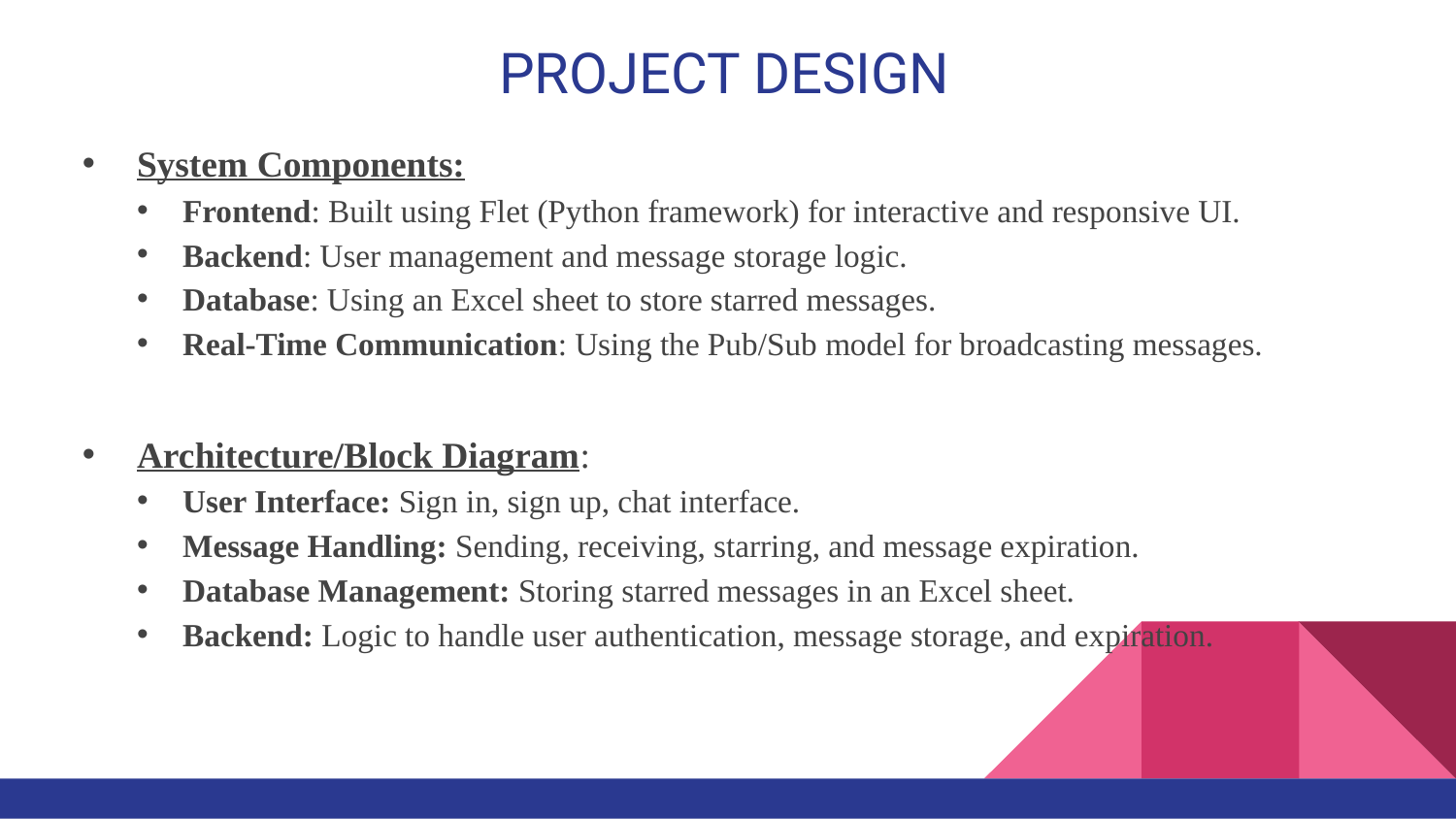

# PROJECT DESIGN
System Components:
Frontend: Built using Flet (Python framework) for interactive and responsive UI.
Backend: User management and message storage logic.
Database: Using an Excel sheet to store starred messages.
Real-Time Communication: Using the Pub/Sub model for broadcasting messages.

Architecture/Block Diagram:
User Interface: Sign in, sign up, chat interface.
Message Handling: Sending, receiving, starring, and message expiration.
Database Management: Storing starred messages in an Excel sheet.
Backend: Logic to handle user authentication, message storage, and expiration.